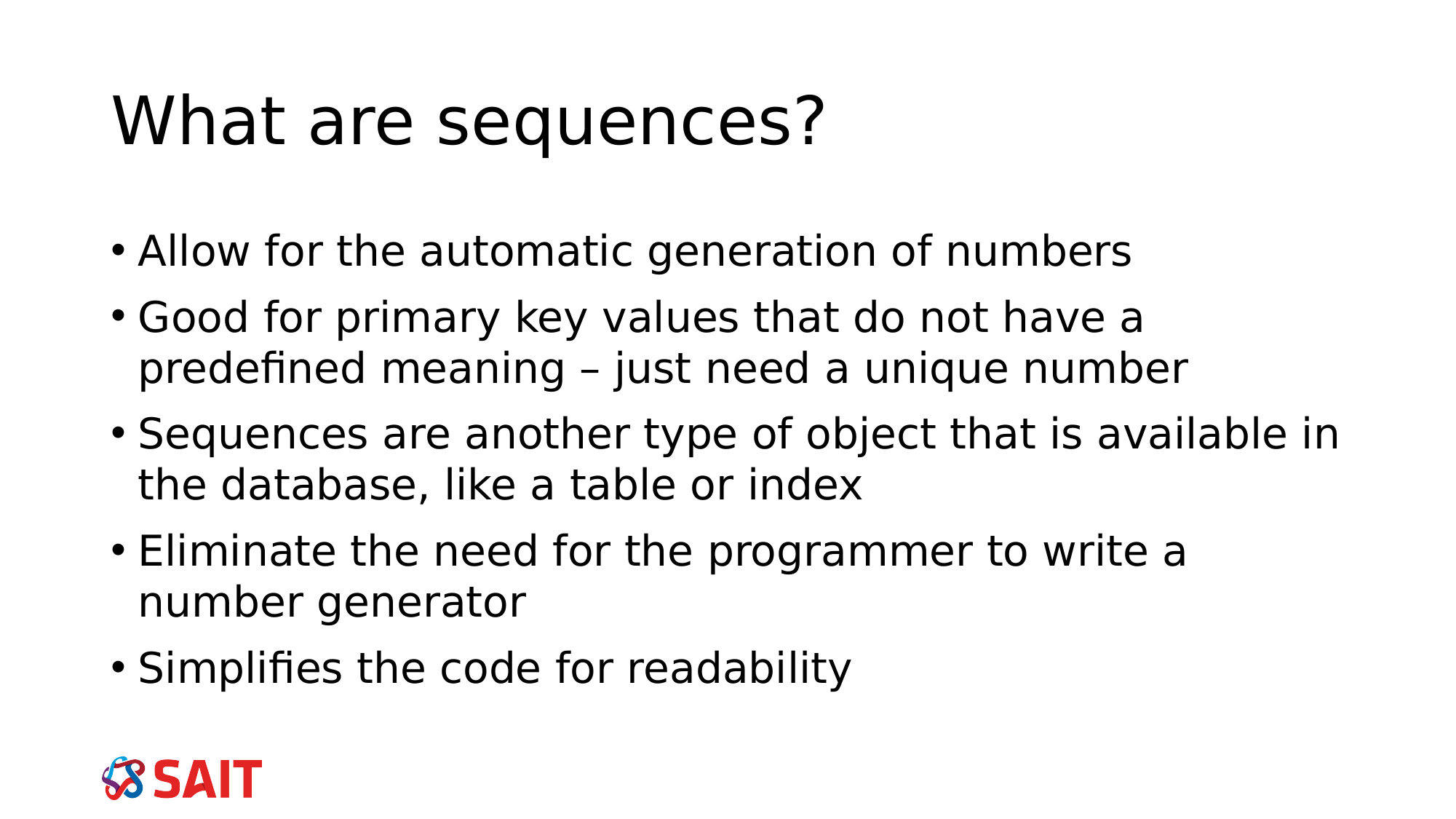

# What are sequences?
Allow for the automatic generation of numbers
Good for primary key values that do not have a predefined meaning – just need a unique number
Sequences are another type of object that is available in the database, like a table or index
Eliminate the need for the programmer to write a number generator
Simplifies the code for readability